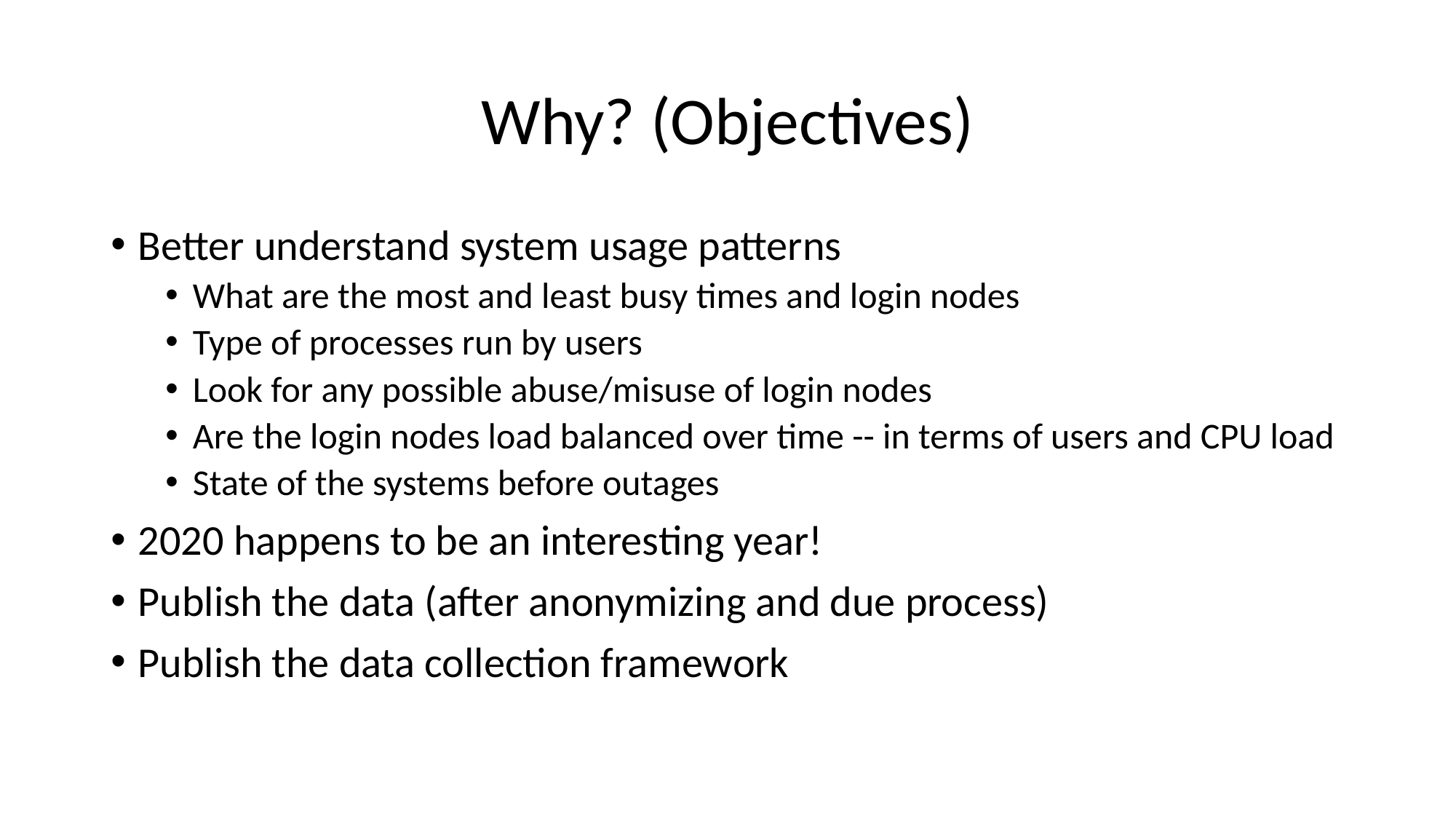

# Why? (Objectives)
Better understand system usage patterns
What are the most and least busy times and login nodes
Type of processes run by users
Look for any possible abuse/misuse of login nodes
Are the login nodes load balanced over time -- in terms of users and CPU load
State of the systems before outages
2020 happens to be an interesting year!
Publish the data (after anonymizing and due process)
Publish the data collection framework